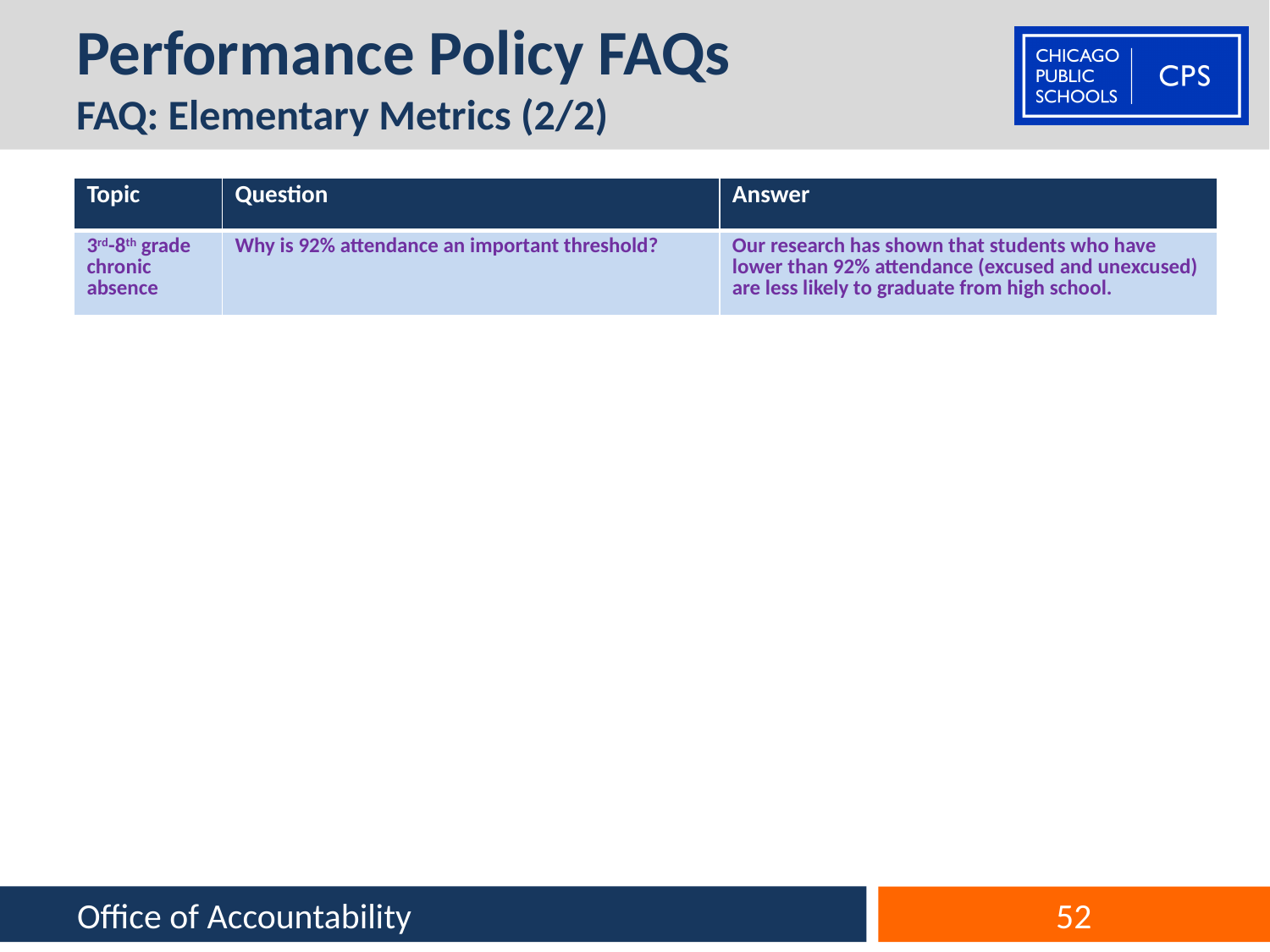

# Performance Policy FAQs FAQ: Elementary Metrics (2/2)
| Topic | Question | Answer |
| --- | --- | --- |
| 3rd-8th grade chronic absence | Why is 92% attendance an important threshold? | Our research has shown that students who have lower than 92% attendance (excused and unexcused) are less likely to graduate from high school. |
Office of Accountability
52